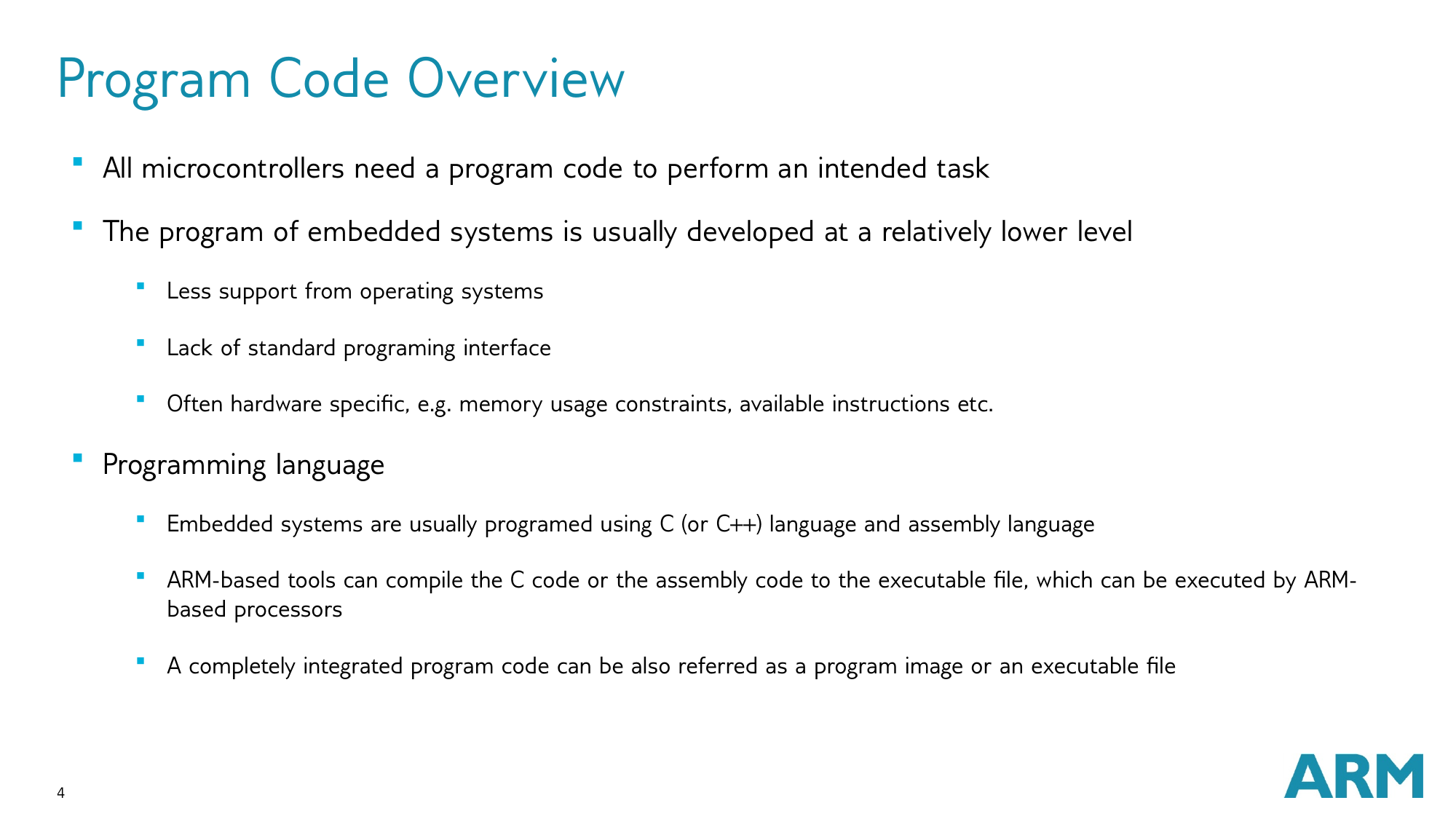

# Program Code Overview
All microcontrollers need a program code to perform an intended task
The program of embedded systems is usually developed at a relatively lower level
Less support from operating systems
Lack of standard programing interface
Often hardware specific, e.g. memory usage constraints, available instructions etc.
Programming language
Embedded systems are usually programed using C (or C++) language and assembly language
ARM-based tools can compile the C code or the assembly code to the executable file, which can be executed by ARM-based processors
A completely integrated program code can be also referred as a program image or an executable file